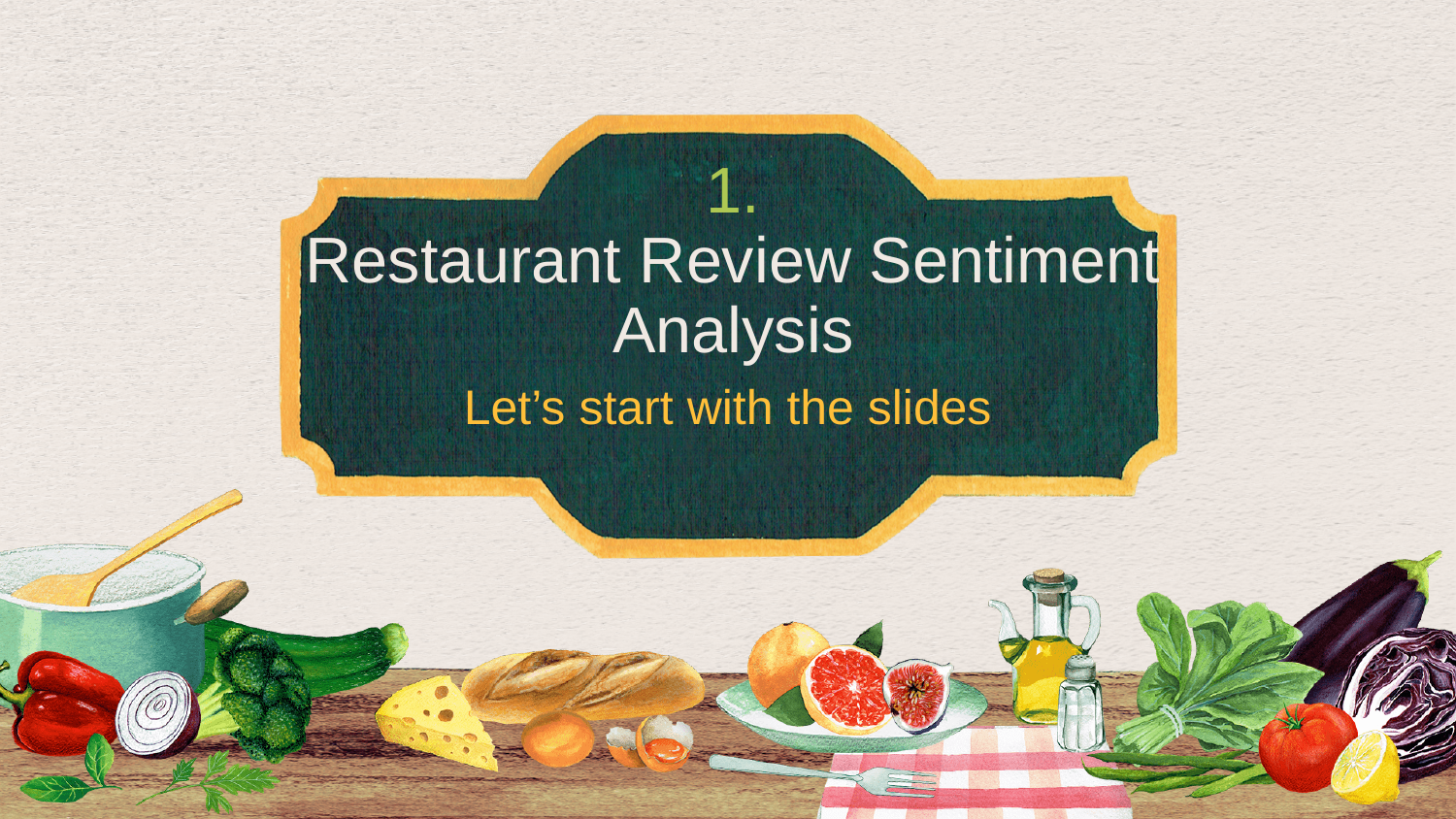

# 1.
Restaurant Review Sentiment Analysis
Let’s start with the slides